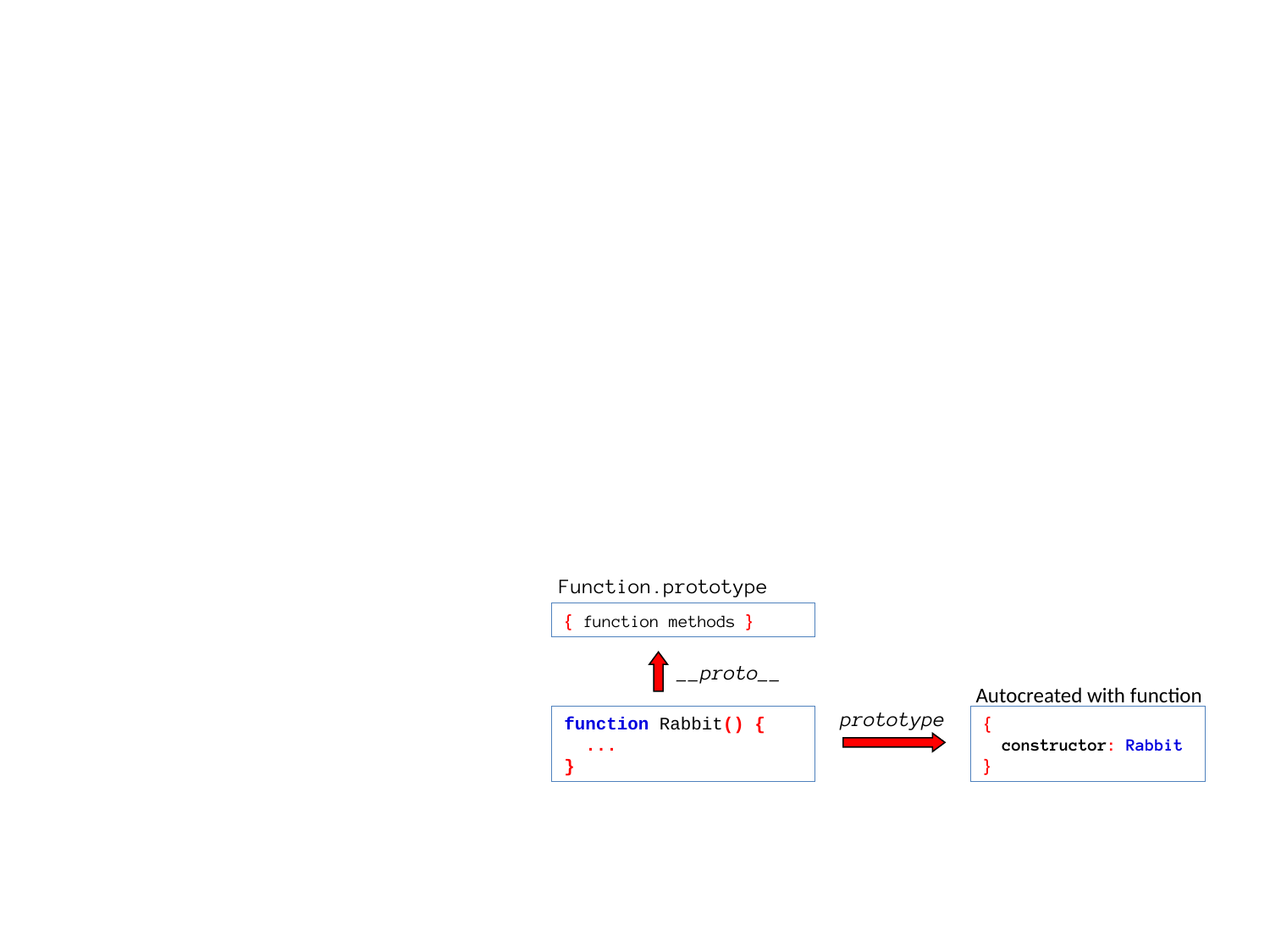

Function.prototype
{ function methods }
__proto__

Autocreated with function
prototype
{
  constructor: Rabbit
}
function Rabbit() {
  ...
}